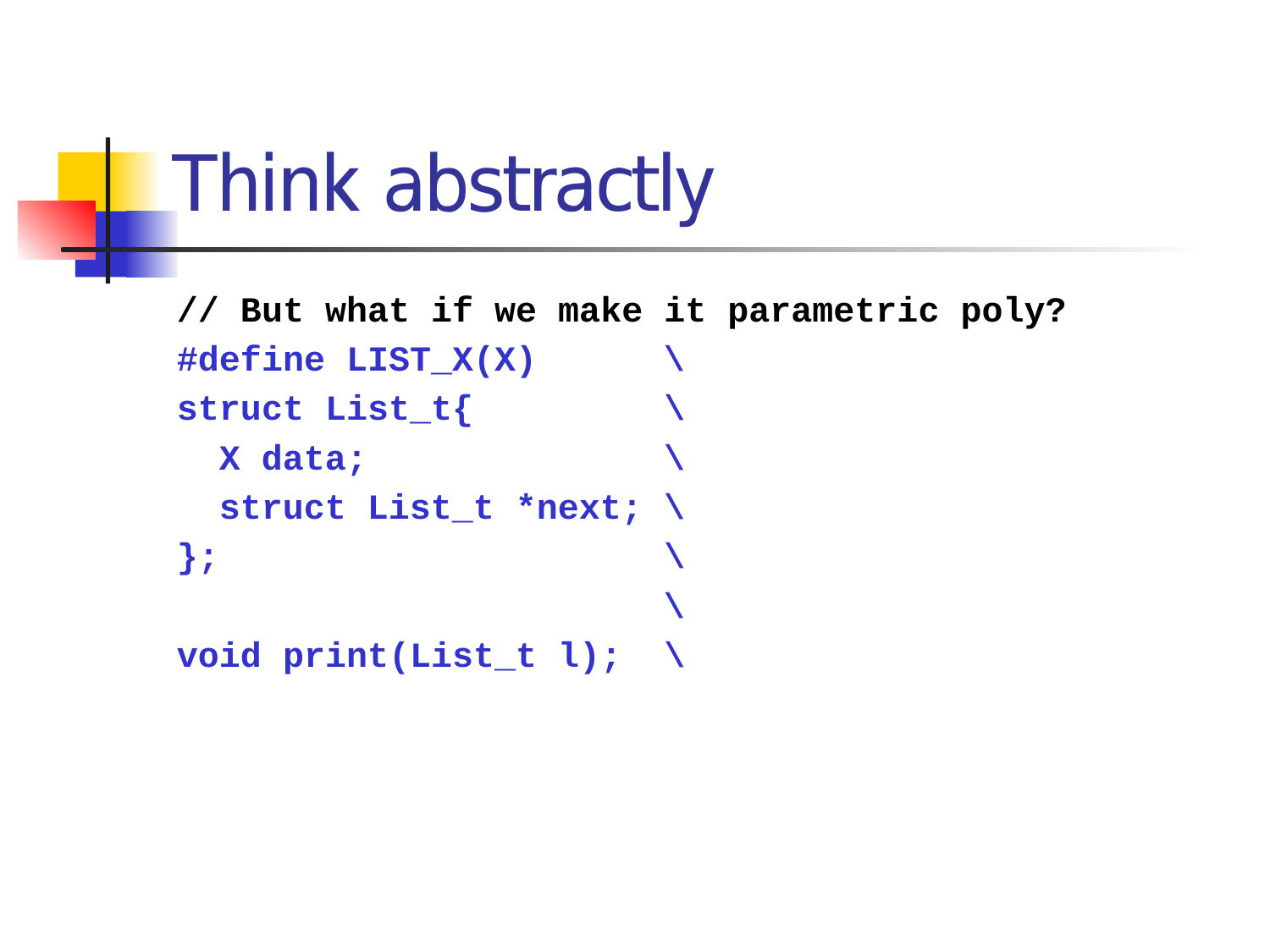

# Think abstractly
// But what if we make it parametric poly?
#define LIST_X(X)      \
struct List_t{         \
  X data;              \
  struct List_t *next; \
};                     \
                       \
void print(List_t l);  \